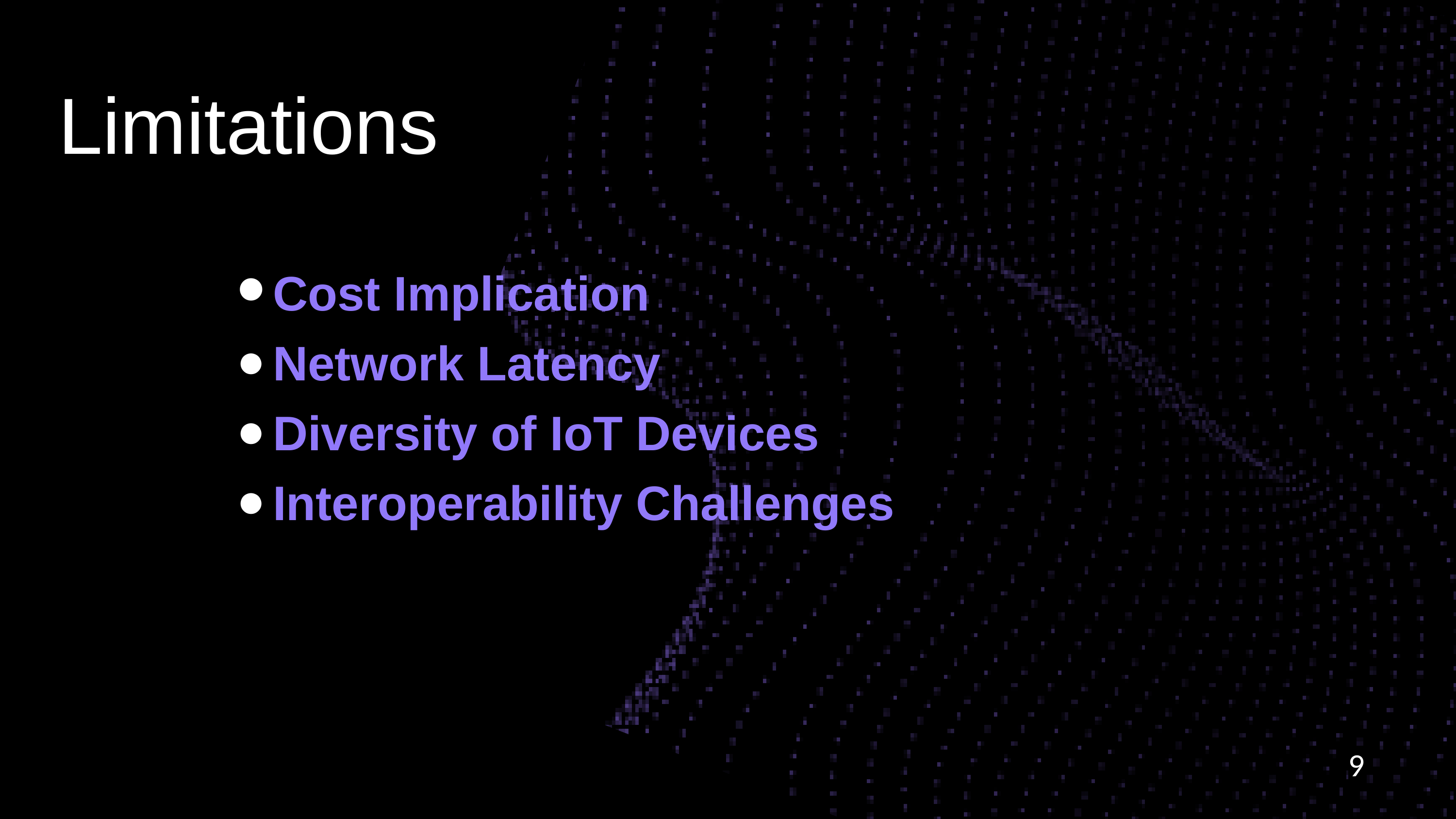

Limitations
Cost Implication
Network Latency
Diversity of IoT Devices
Interoperability Challenges

9